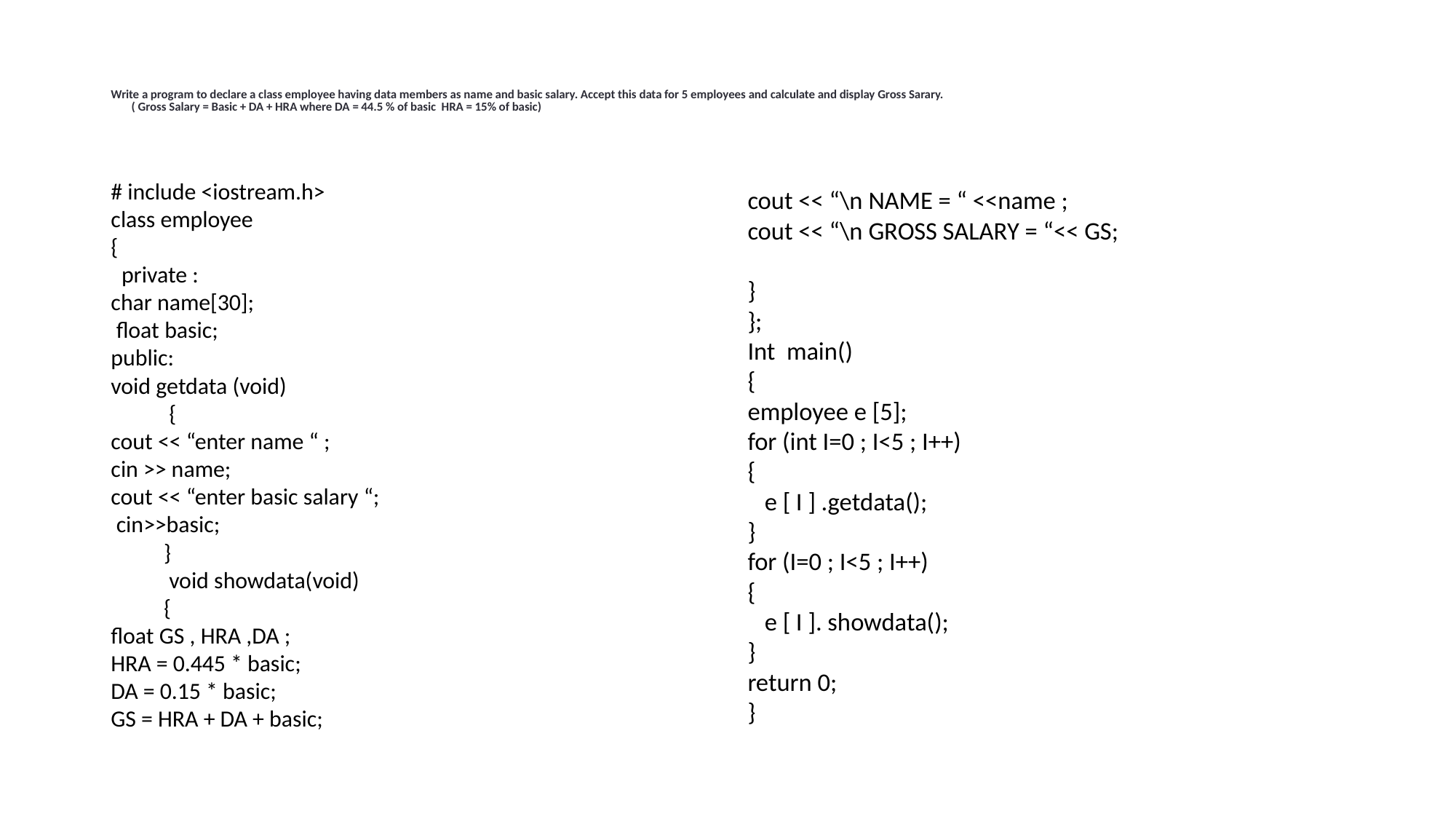

# Write a program to declare a class employee having data members as name and basic salary. Accept this data for 5 employees and calculate and display Gross Sarary. ( Gross Salary = Basic + DA + HRA where DA = 44.5 % of basic  HRA = 15% of basic)

# include <iostream.h>
class employee
{
  private :
char name[30];
 float basic;
public:
void getdata (void)
           {
cout << “enter name “ ;
cin >> name;
cout << “enter basic salary “;
 cin>>basic;
          }
           void showdata(void)
          {
float GS , HRA ,DA ;
HRA = 0.445 * basic;
DA = 0.15 * basic;
GS = HRA + DA + basic;

cout << “\n NAME = “ <<name ;
cout << “\n GROSS SALARY = “<< GS;

}
};
Int  main()
{
employee e [5];
for (int I=0 ; I<5 ; I++)
{
   e [ I ] .getdata();
}
for (I=0 ; I<5 ; I++)
{
   e [ I ]. showdata();
}
return 0;
}